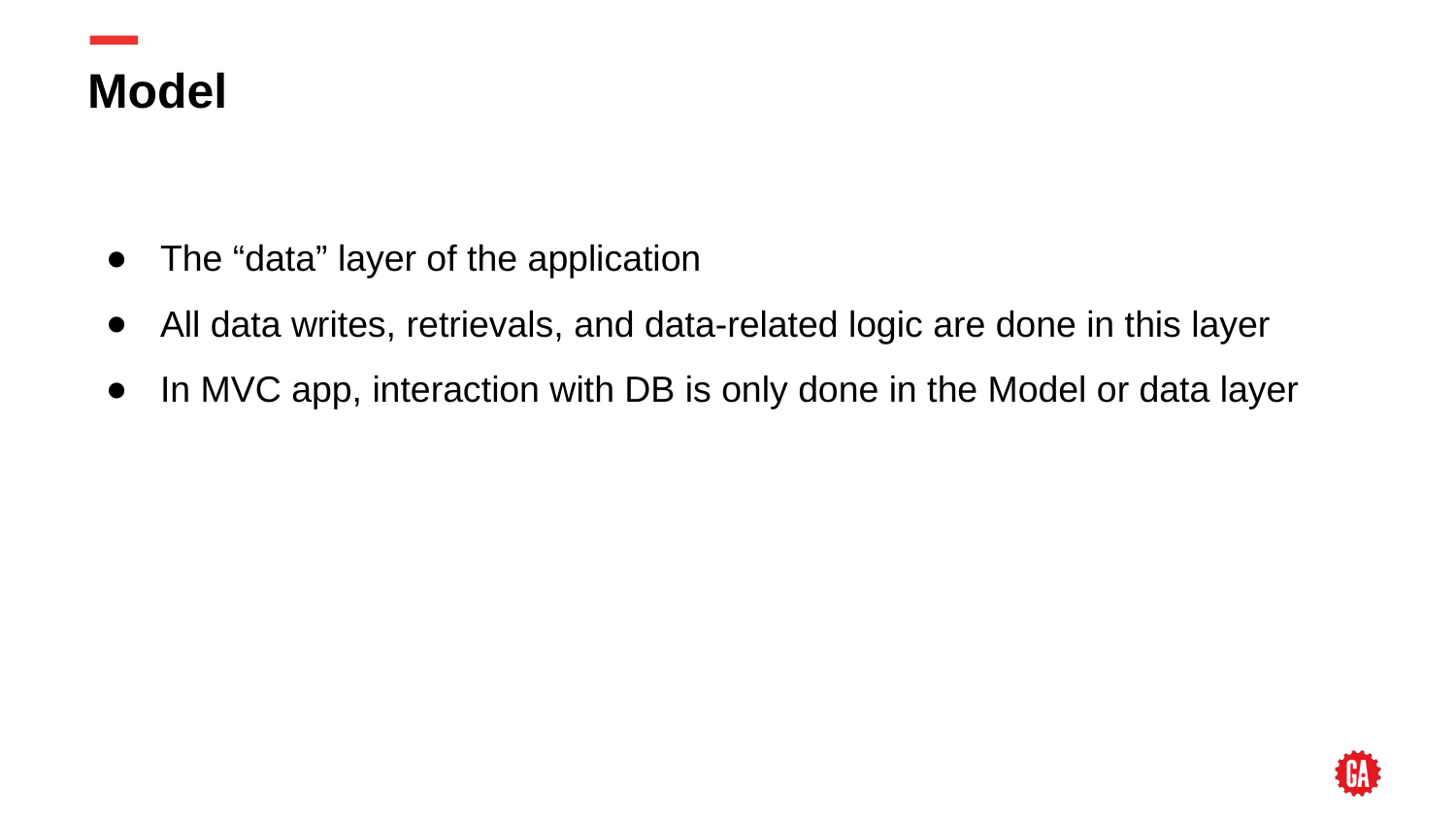

# Model
The “data” layer of the application
All data writes, retrievals, and data-related logic are done in this layer
In MVC app, interaction with DB is only done in the Model or data layer